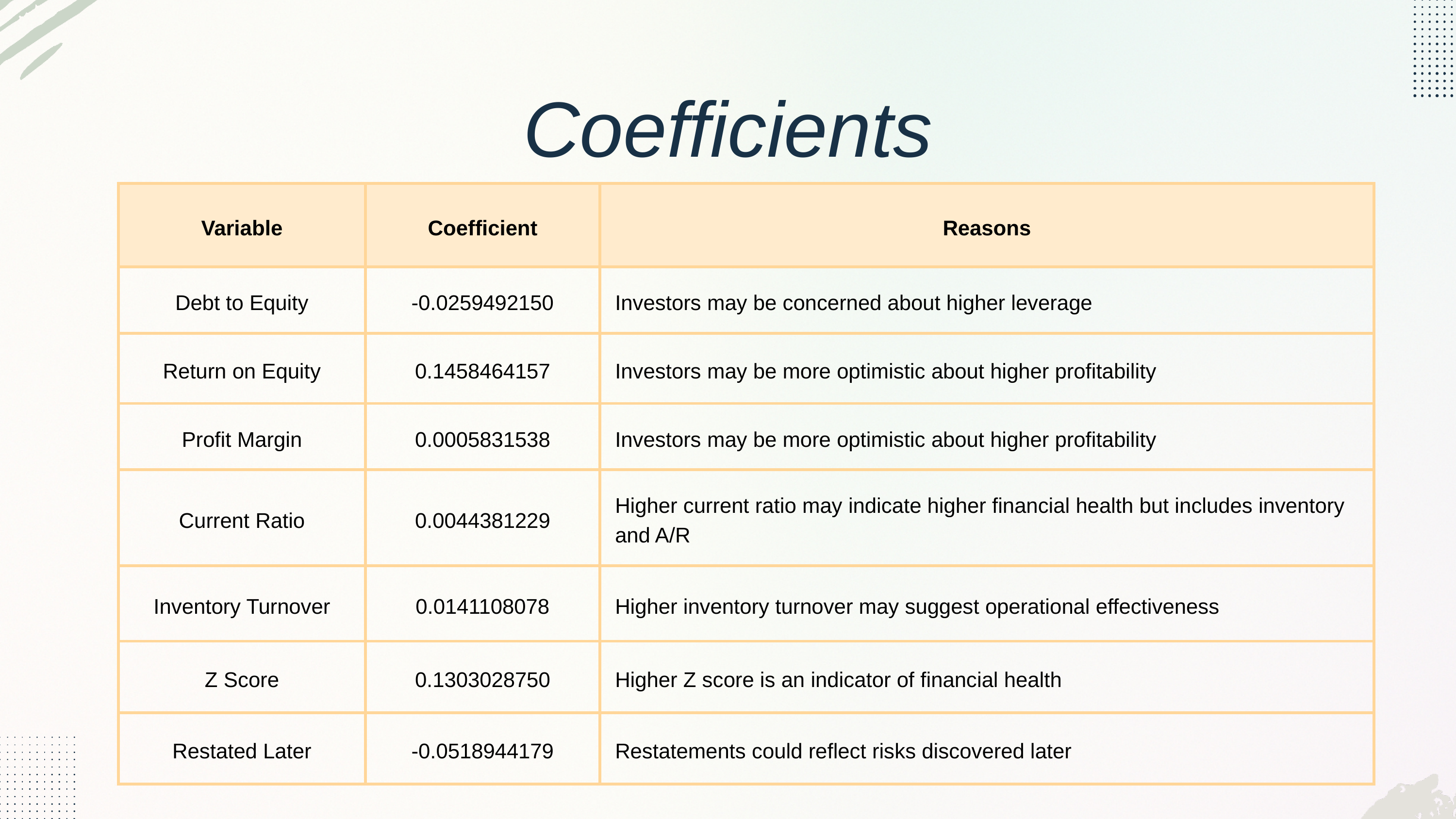

Coefficients
| Variable | Coefficient | Reasons |
| --- | --- | --- |
| Debt to Equity | -0.0259492150 | Investors may be concerned about higher leverage |
| Return on Equity | 0.1458464157 | Investors may be more optimistic about higher profitability |
| Profit Margin | 0.0005831538 | Investors may be more optimistic about higher profitability |
| Current Ratio | 0.0044381229 | Higher current ratio may indicate higher financial health but includes inventory and A/R |
| Inventory Turnover | 0.0141108078 | Higher inventory turnover may suggest operational effectiveness |
| Z Score | 0.1303028750 | Higher Z score is an indicator of financial health |
| Restated Later | -0.0518944179 | Restatements could reflect risks discovered later |